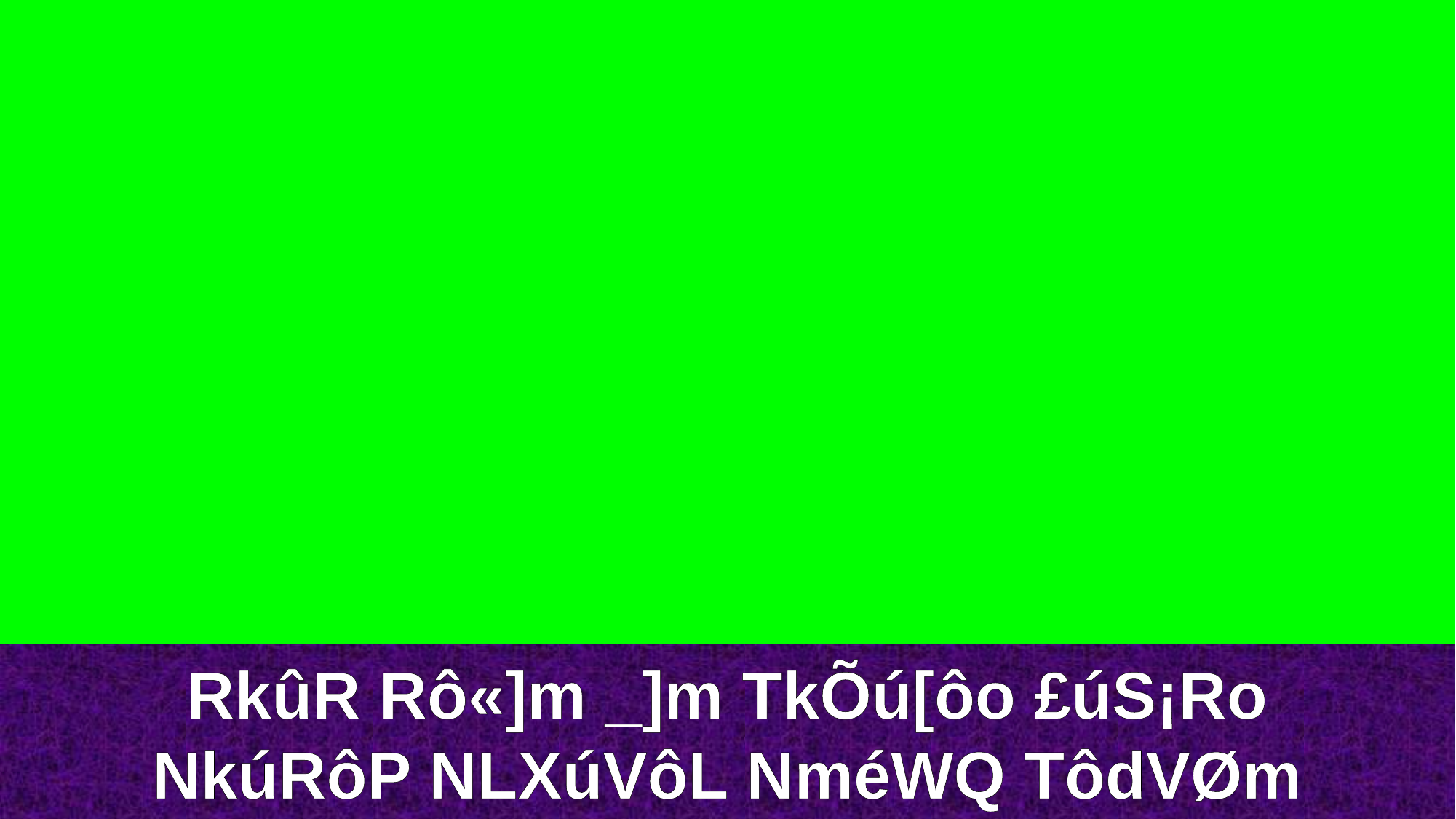

RkûR Rô«]m _]m TkÕú[ôo £úS¡Ro
NkúRôP NLXúVôL NméWQ TôdVØm